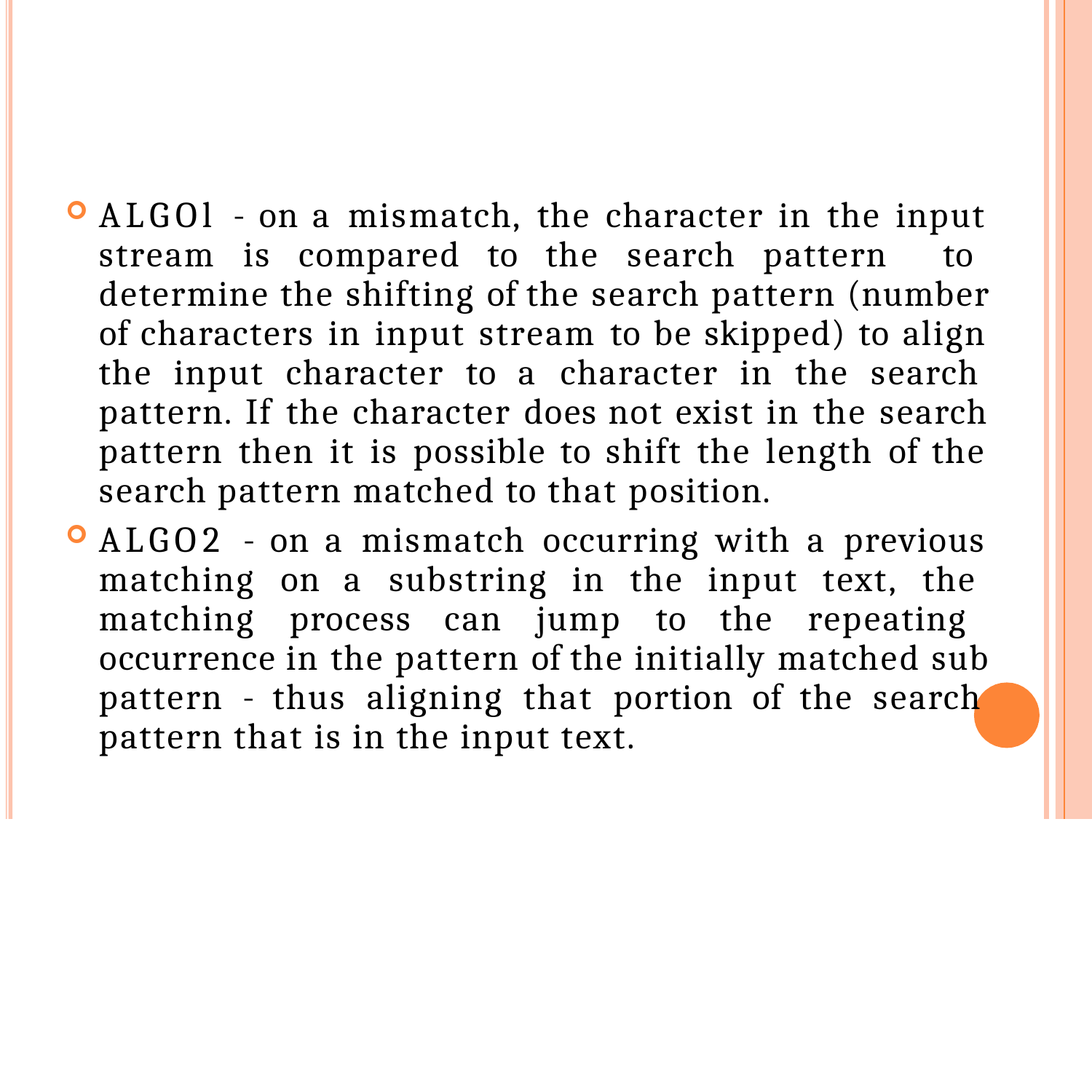

ALGOl - on a mismatch, the character in the input  stream is compared to the search pattern  to  determine the shifting of the search pattern (number  of characters in input stream to be skipped) to align  the input character to a character in the search  pattern. If the character does not exist in the search  pattern then it is possible to shift the length of the  search pattern matched to that position.
ALGO2 - on a mismatch occurring with a previous  matching on a substring in the input text, the  matching process can jump to the repeating  occurrence in the pattern of the initially matched sub  pattern - thus aligning that portion of the search  pattern that is in the input text.